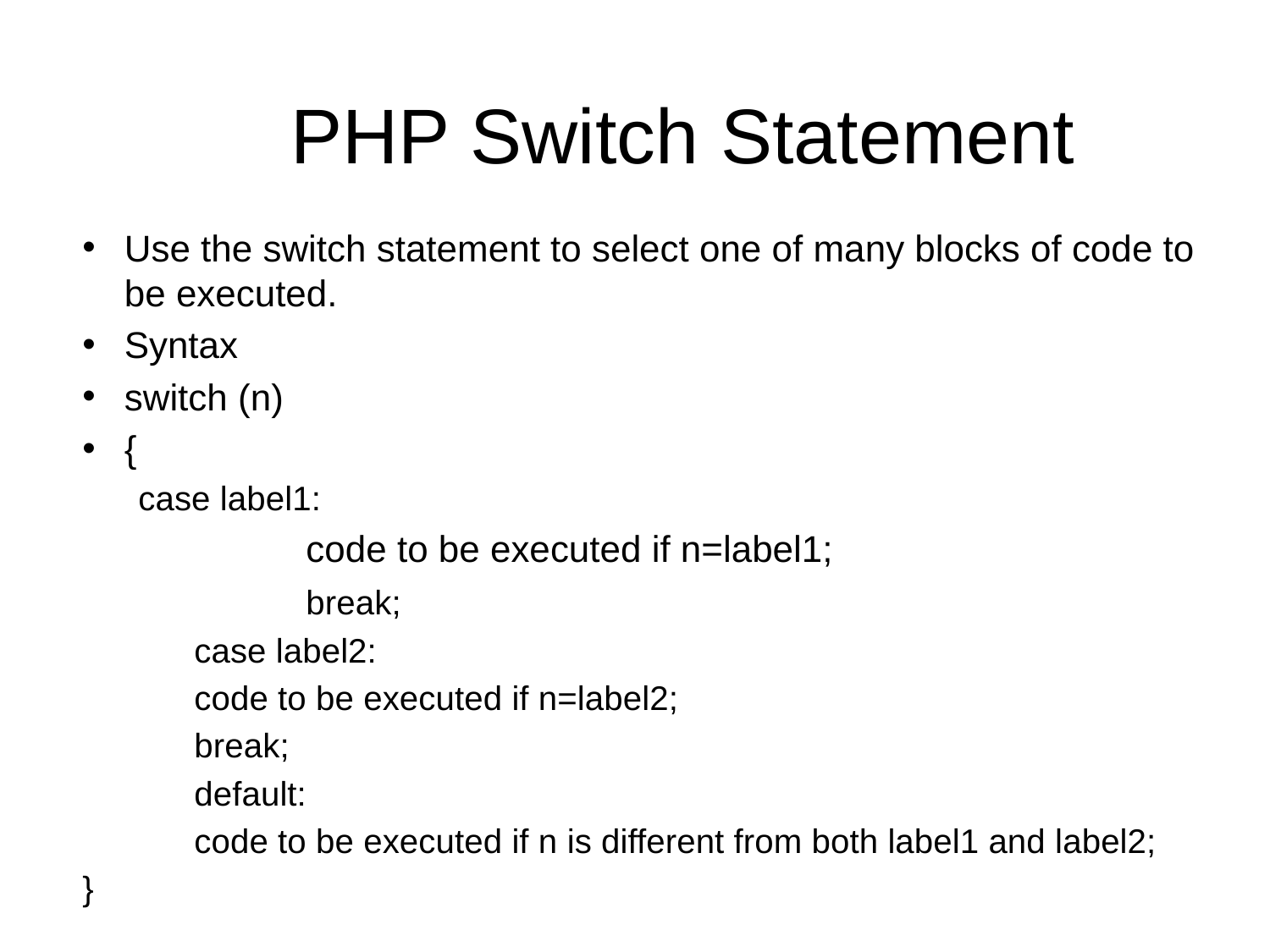

# PHP Switch Statement
Use the switch statement to select one of many blocks of code to be executed.
Syntax
switch (n)
{
case label1:
	 	code to be executed if n=label1;
	 	break;
	case label2:
		code to be executed if n=label2;
		break;
	default:
		code to be executed if n is different from both label1 and label2;
}